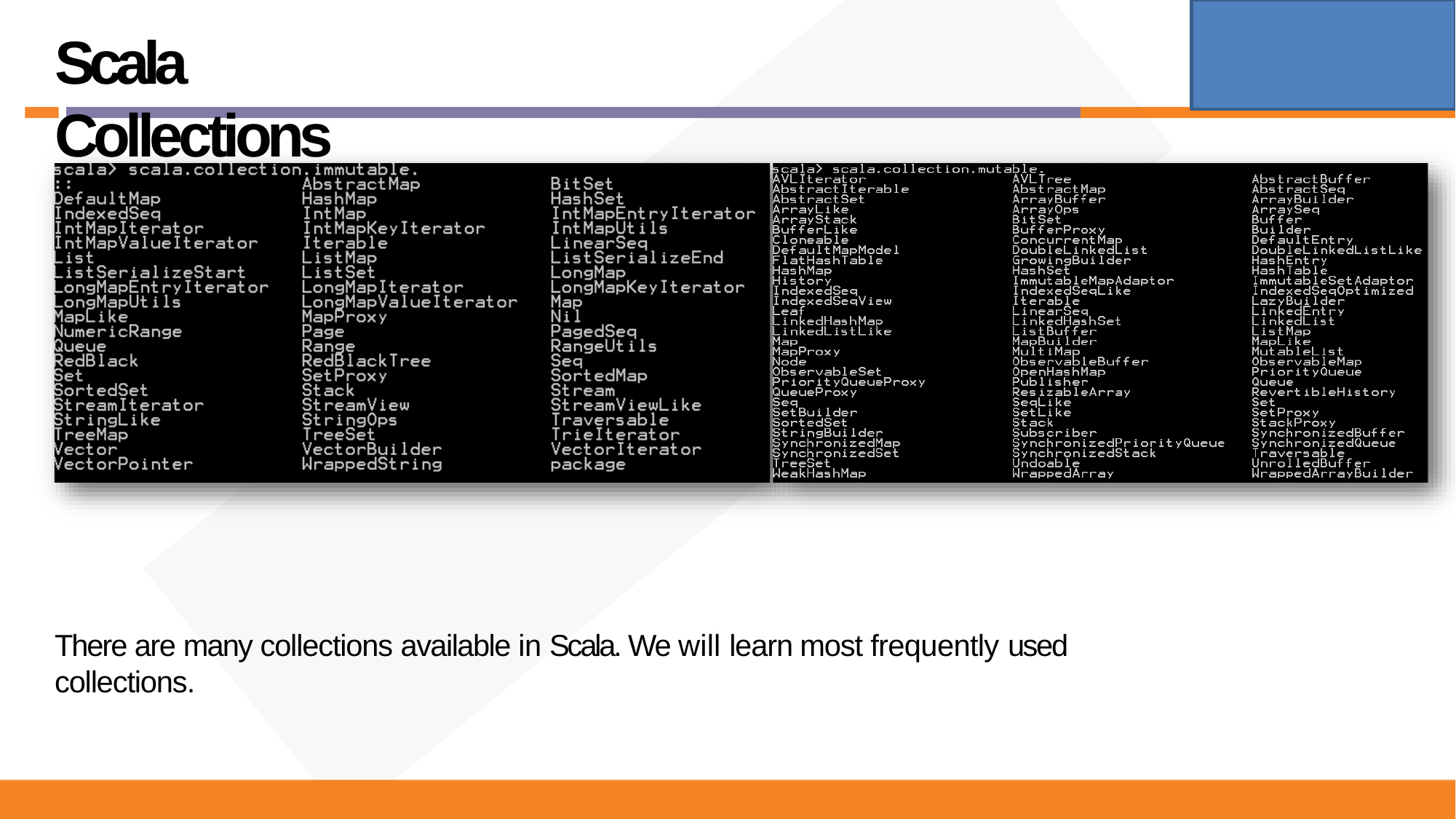

# Scala Collections

There are many collections available in Scala. We will learn most frequently used collections.